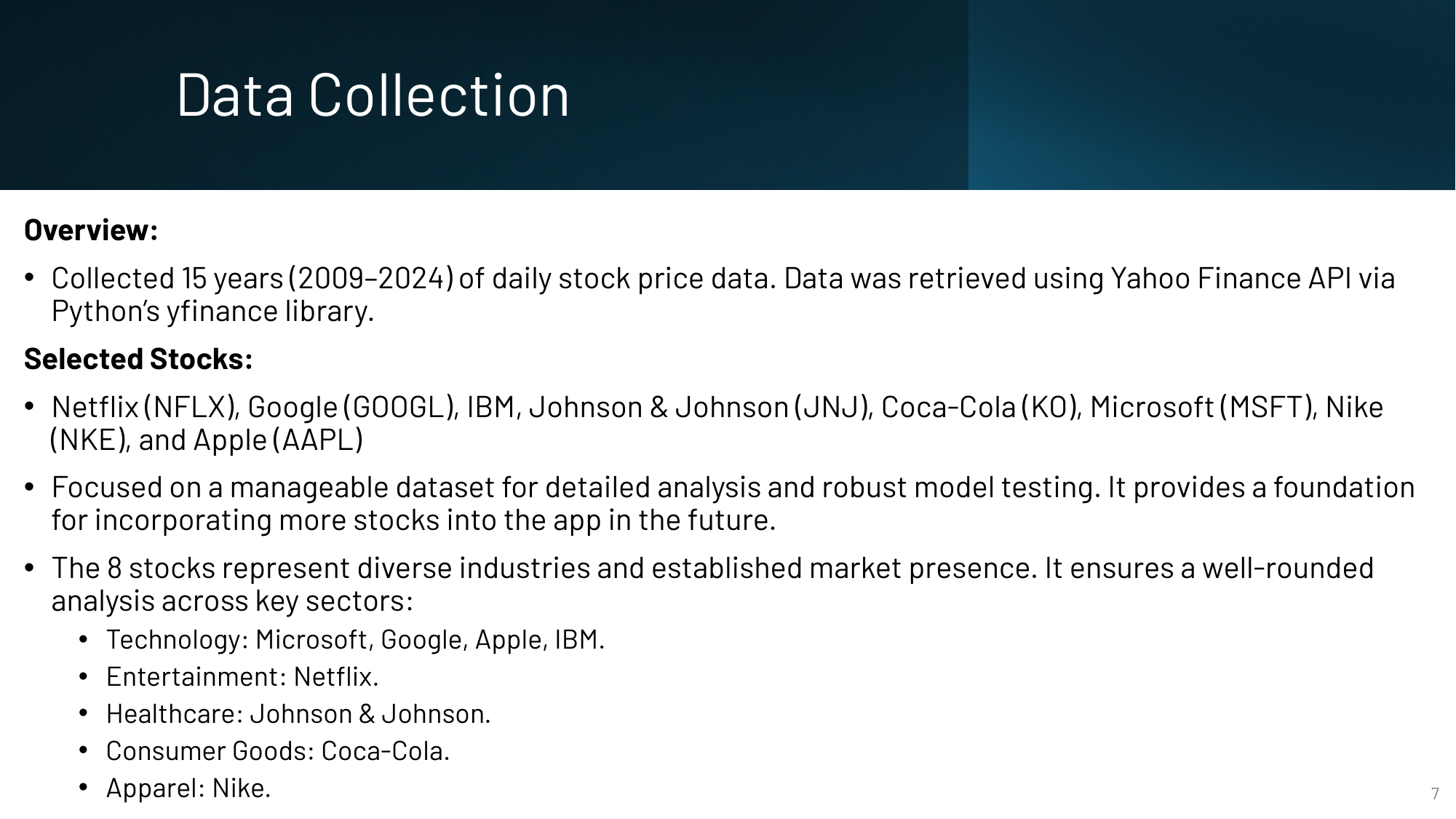

# Data Collection
Overview:
Collected 15 years (2009–2024) of daily stock price data. Data was retrieved using Yahoo Finance API via Python’s yfinance library.
Selected Stocks:
Netflix (NFLX), Google (GOOGL), IBM, Johnson & Johnson (JNJ), Coca-Cola (KO), Microsoft (MSFT), Nike (NKE), and Apple (AAPL)
Focused on a manageable dataset for detailed analysis and robust model testing. It provides a foundation for incorporating more stocks into the app in the future.
The 8 stocks represent diverse industries and established market presence. It ensures a well-rounded analysis across key sectors:
Technology: Microsoft, Google, Apple, IBM.
Entertainment: Netflix.
Healthcare: Johnson & Johnson.
Consumer Goods: Coca-Cola.
Apparel: Nike.
7